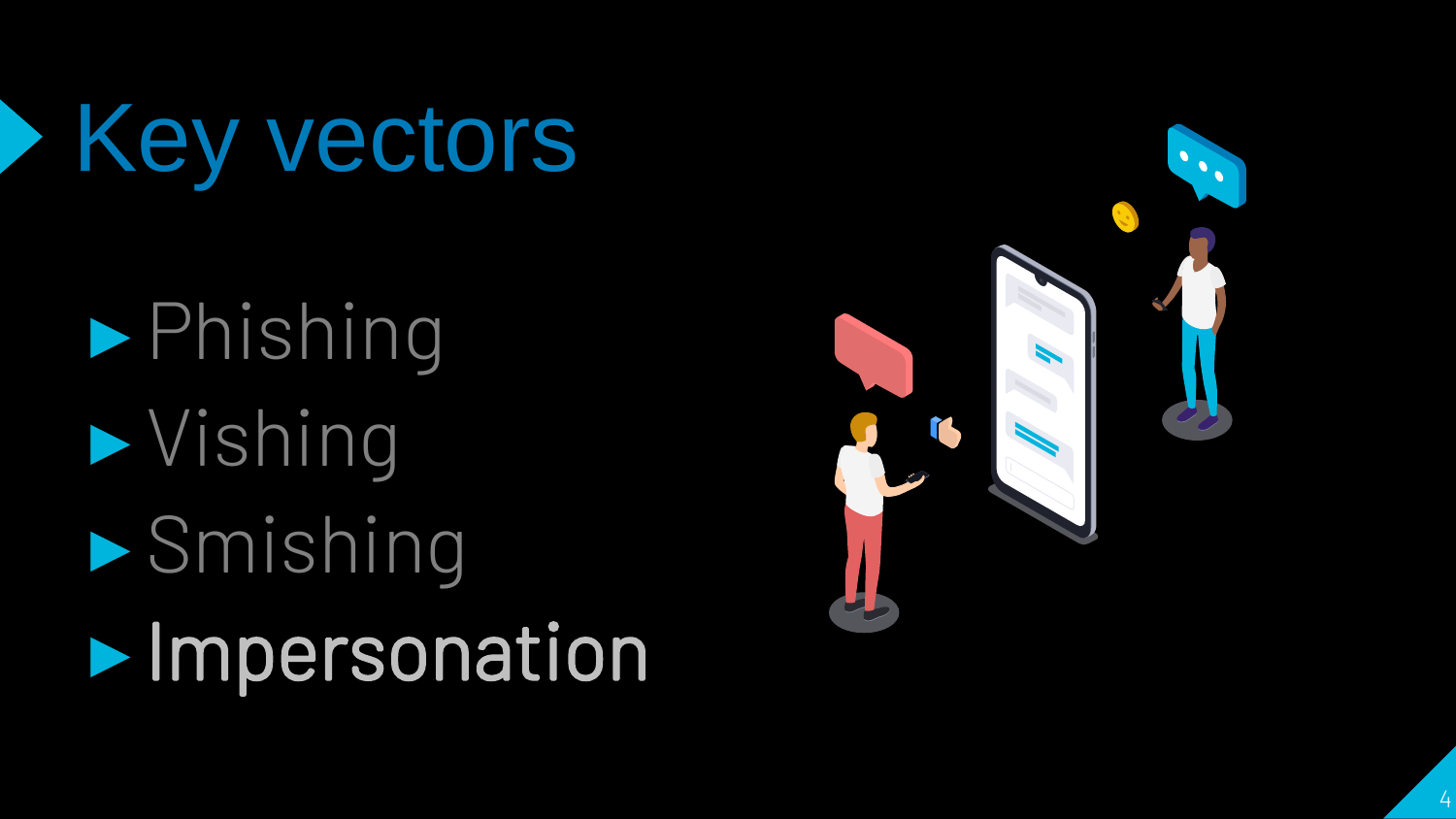

# Key vectors

Phishing
Vishing
Smishing
Impersonation

4